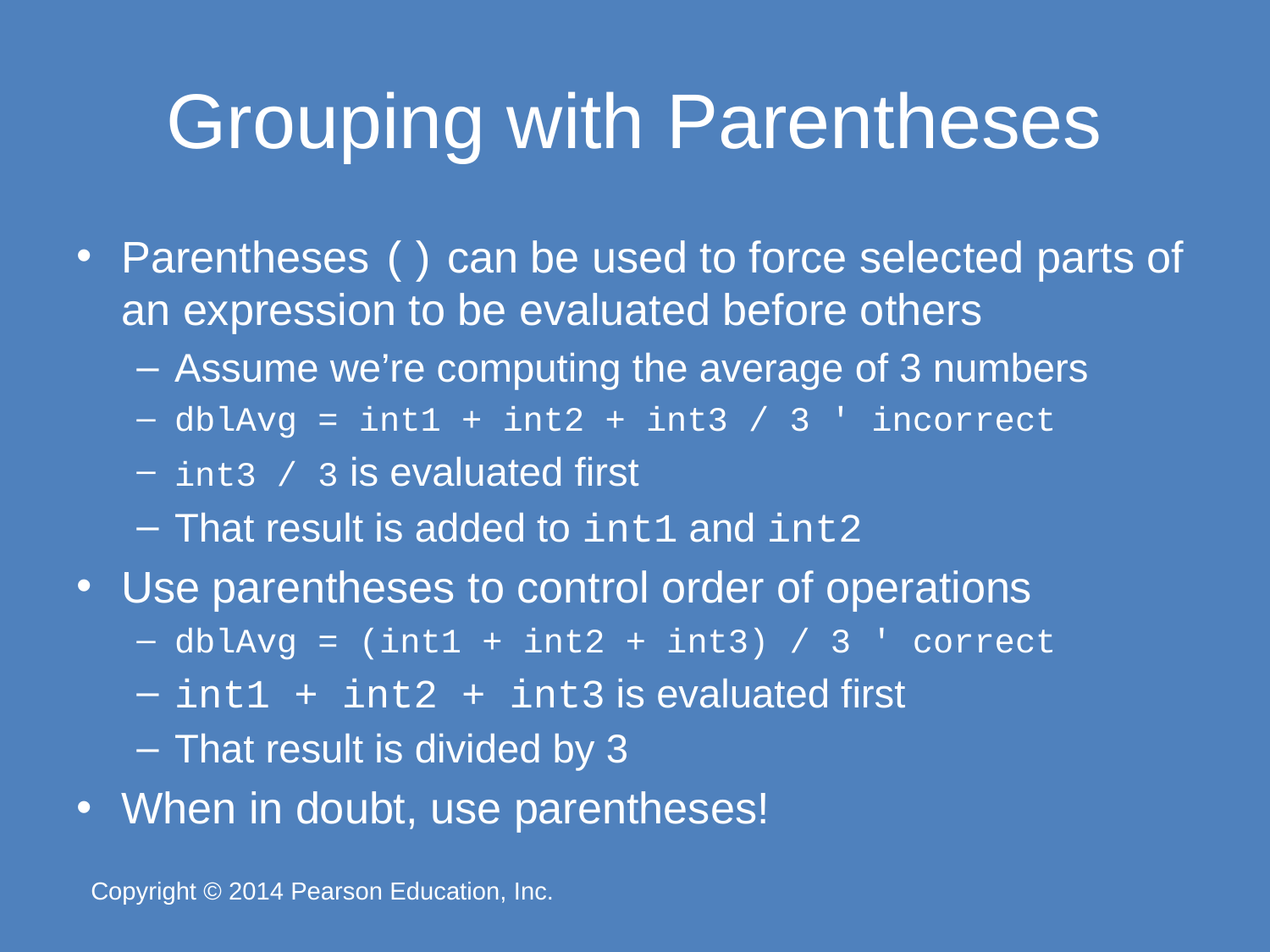

# Grouping with Parentheses
Parentheses () can be used to force selected parts of an expression to be evaluated before others
Assume we’re computing the average of 3 numbers
dblAvg = int1 + int2 + int3 / 3 ' incorrect
int3 / 3 is evaluated first
That result is added to int1 and int2
Use parentheses to control order of operations
dblAvg = (int1 + int2 + int3) / 3 ' correct
int1 + int2 + int3 is evaluated first
That result is divided by 3
When in doubt, use parentheses!